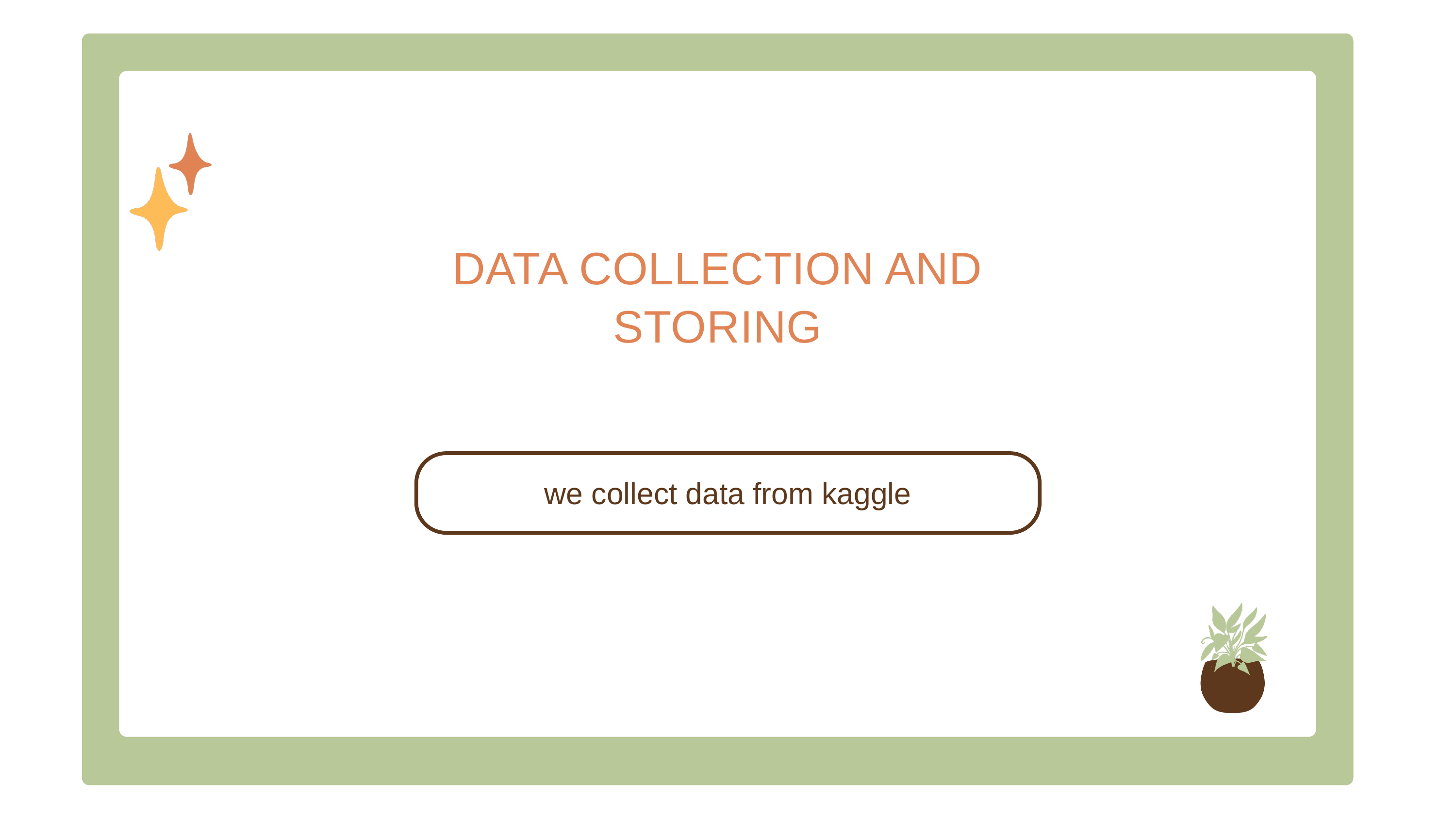

DATA COLLECTION AND STORING

we collect data from kaggle